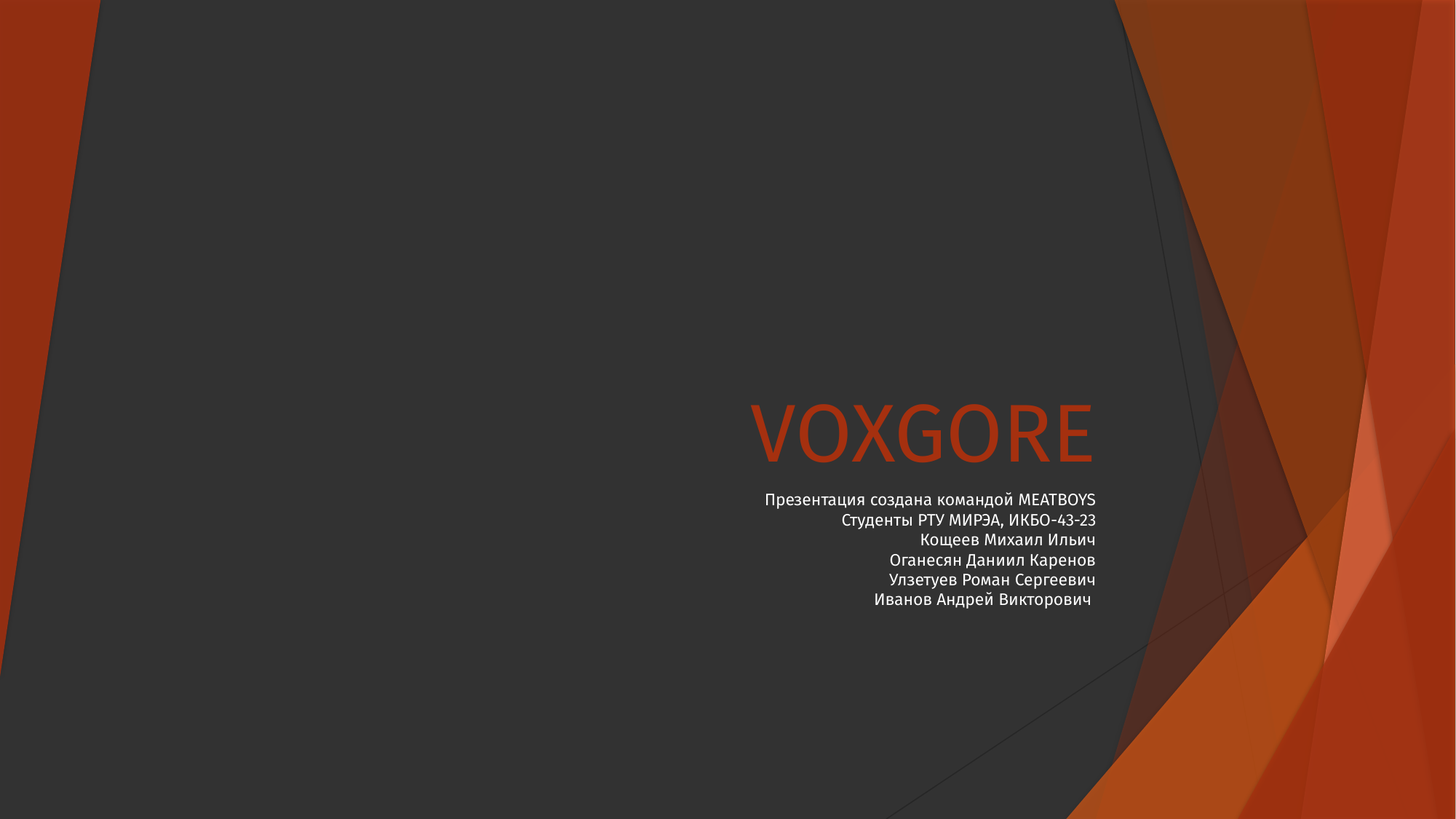

# VOXGORE
Презентация создана командой MEATBOYS
Студенты РТУ МИРЭА, ИКБО-43-23
Кощеев Михаил Ильич
Оганесян Даниил Каренов
Улзетуев Роман Сергеевич
Иванов Андрей Викторович